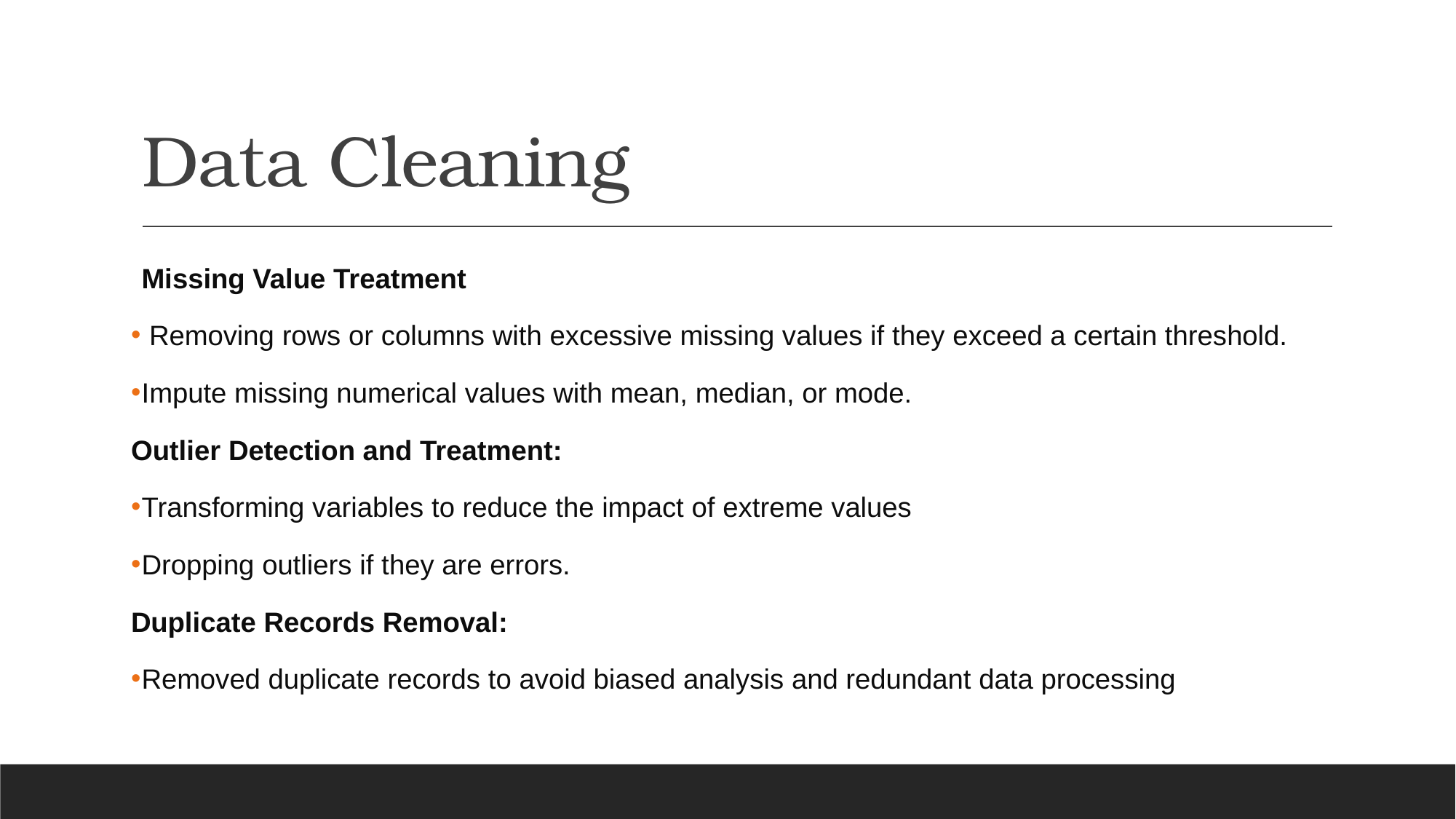

# Data Cleaning
Missing Value Treatment
 Removing rows or columns with excessive missing values if they exceed a certain threshold.
Impute missing numerical values with mean, median, or mode.
Outlier Detection and Treatment:
Transforming variables to reduce the impact of extreme values
Dropping outliers if they are errors.
Duplicate Records Removal:
Removed duplicate records to avoid biased analysis and redundant data processing